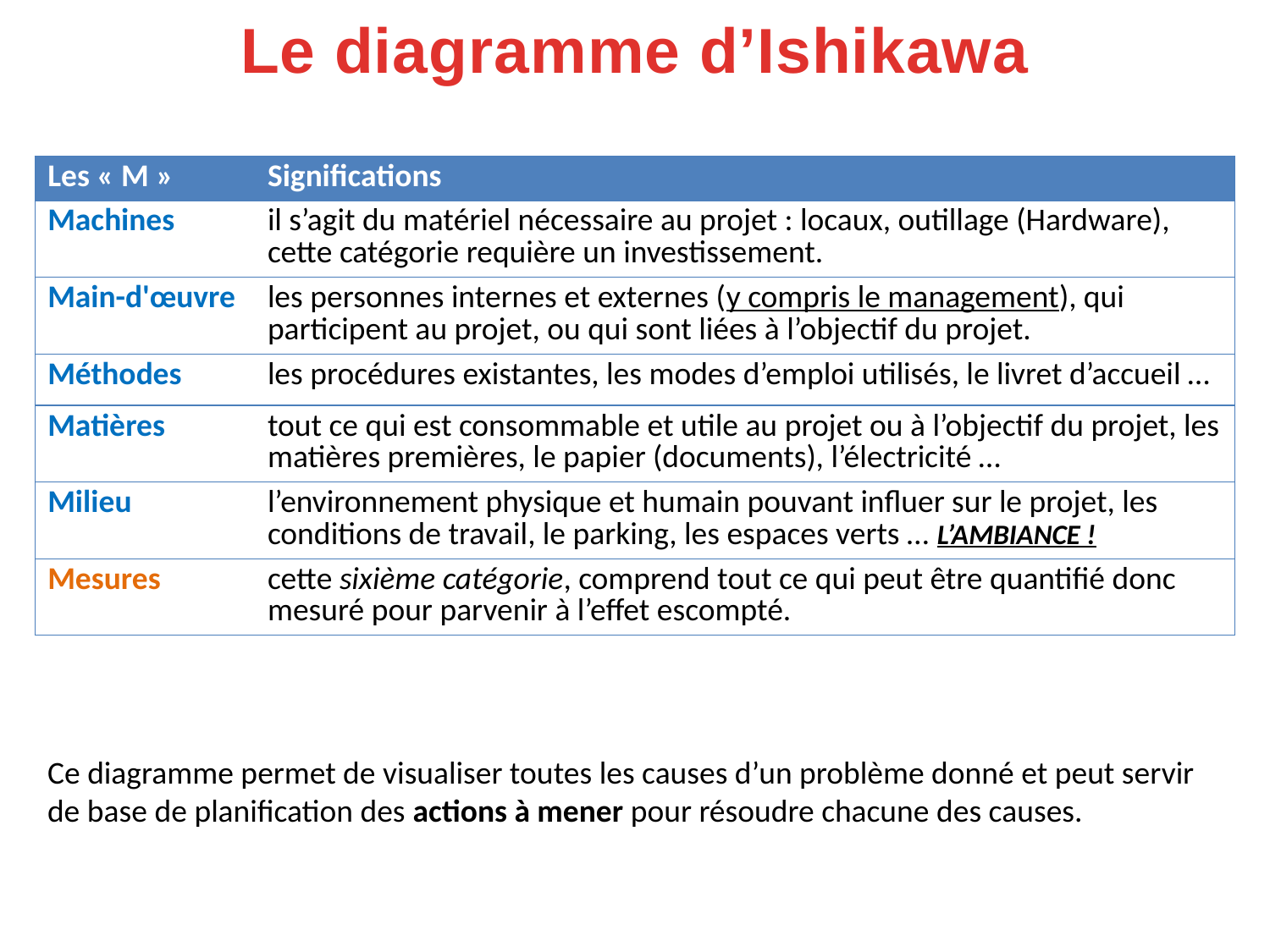

# Le diagramme d’Ishikawa
| Les « M » | Significations |
| --- | --- |
| Machines | il s’agit du matériel nécessaire au projet : locaux, outillage (Hardware), cette catégorie requière un investissement. |
| Main-d'œuvre | les personnes internes et externes (y compris le management), qui participent au projet, ou qui sont liées à l’objectif du projet. |
| Méthodes | les procédures existantes, les modes d’emploi utilisés, le livret d’accueil … |
| Matières | tout ce qui est consommable et utile au projet ou à l’objectif du projet, les matières premières, le papier (documents), l’électricité … |
| Milieu | l’environnement physique et humain pouvant influer sur le projet, les conditions de travail, le parking, les espaces verts … L’AMBIANCE ! |
| Mesures | cette sixième catégorie, comprend tout ce qui peut être quantifié donc mesuré pour parvenir à l’effet escompté. |
Ce diagramme permet de visualiser toutes les causes d’un problème donné et peut servir de base de planification des actions à mener pour résoudre chacune des causes.